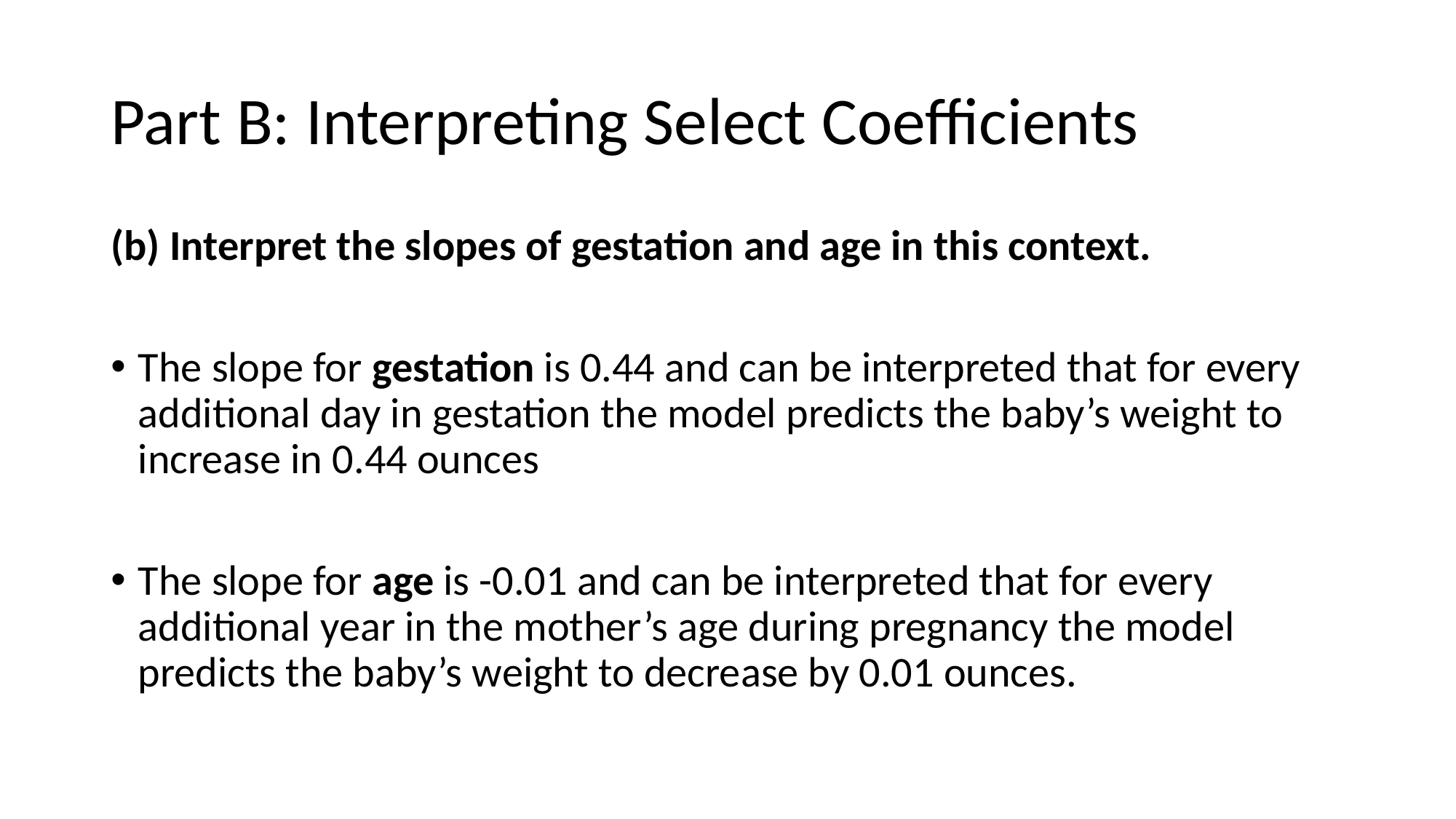

# Part B: Interpreting Select Coefficients
(b) Interpret the slopes of gestation and age in this context.

The slope for gestation is 0.44 and can be interpreted that for every additional day in gestation the model predicts the baby’s weight to increase in 0.44 ounces

The slope for age is -0.01 and can be interpreted that for every additional year in the mother’s age during pregnancy the model predicts the baby’s weight to decrease by 0.01 ounces.